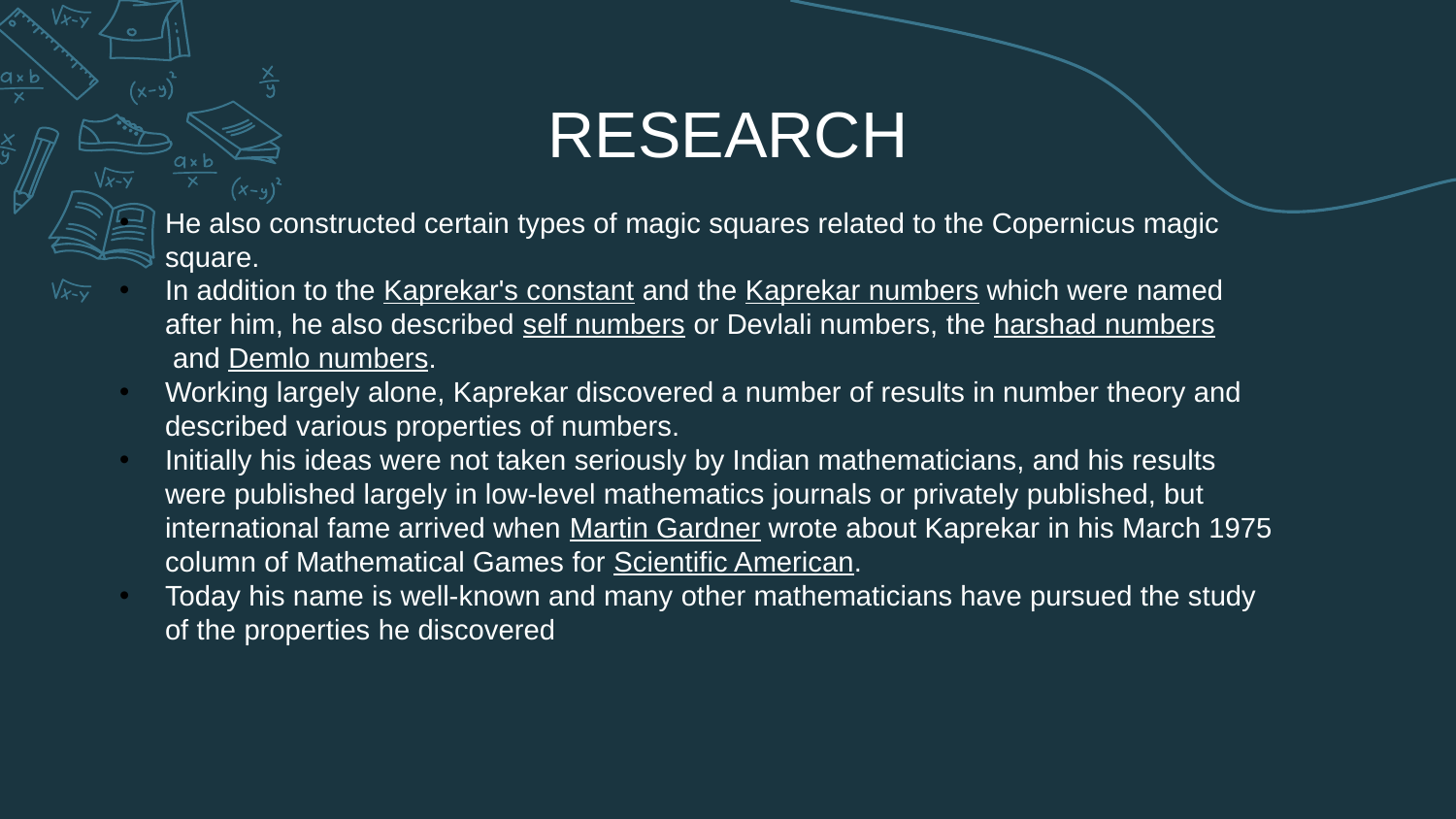

# RESEARCH
He also constructed certain types of magic squares related to the Copernicus magic square.
In addition to the Kaprekar's constant and the Kaprekar numbers which were named after him, he also described self numbers or Devlali numbers, the harshad numbers and Demlo numbers.
Working largely alone, Kaprekar discovered a number of results in number theory and described various properties of numbers.
Initially his ideas were not taken seriously by Indian mathematicians, and his results were published largely in low-level mathematics journals or privately published, but international fame arrived when Martin Gardner wrote about Kaprekar in his March 1975 column of Mathematical Games for Scientific American.
Today his name is well-known and many other mathematicians have pursued the study of the properties he discovered